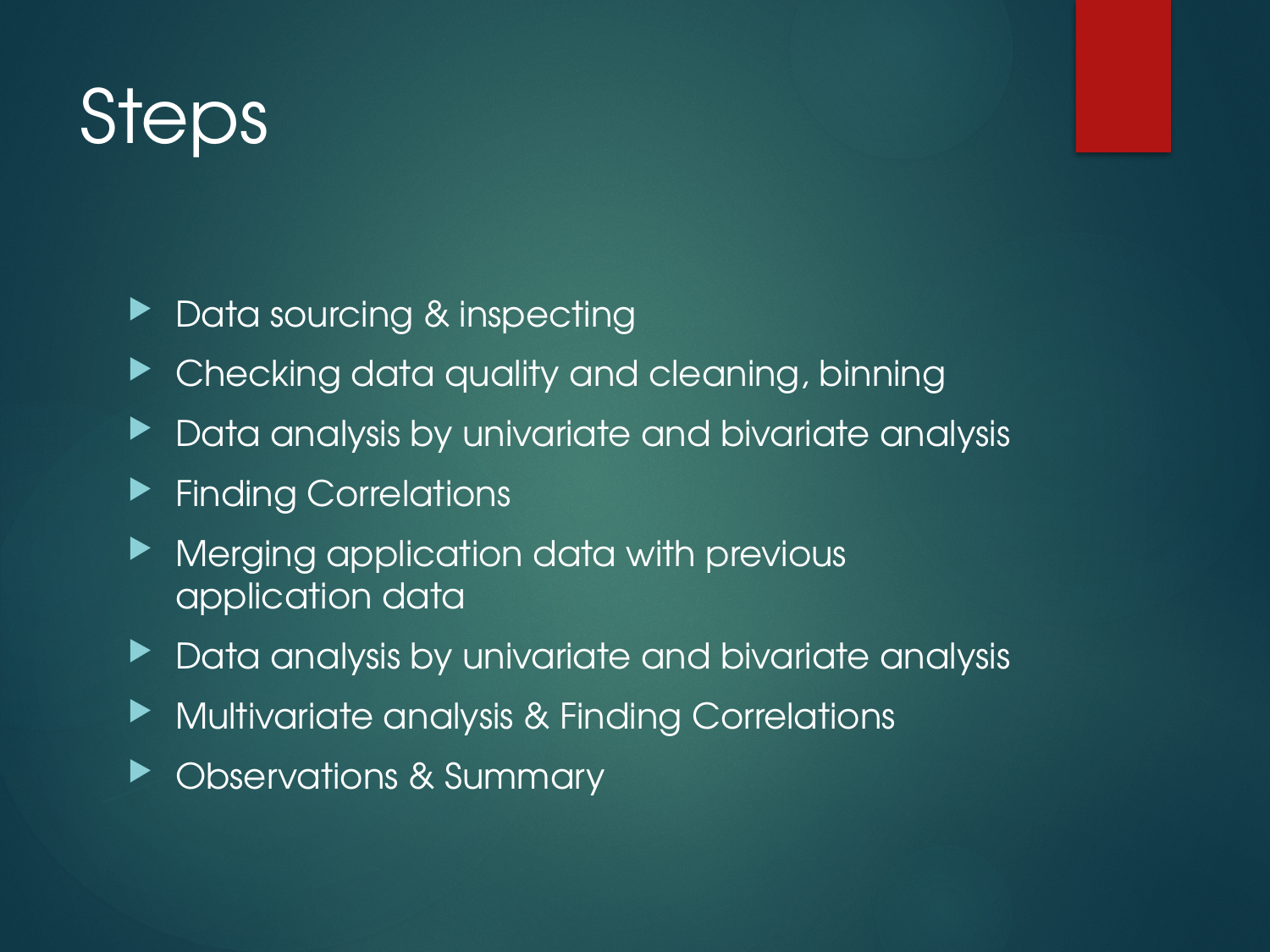

# Steps
Data sourcing & inspecting
Checking data quality and cleaning, binning
Data analysis by univariate and bivariate analysis
Finding Correlations
Merging application data with previous application data
Data analysis by univariate and bivariate analysis
Multivariate analysis & Finding Correlations
Observations & Summary